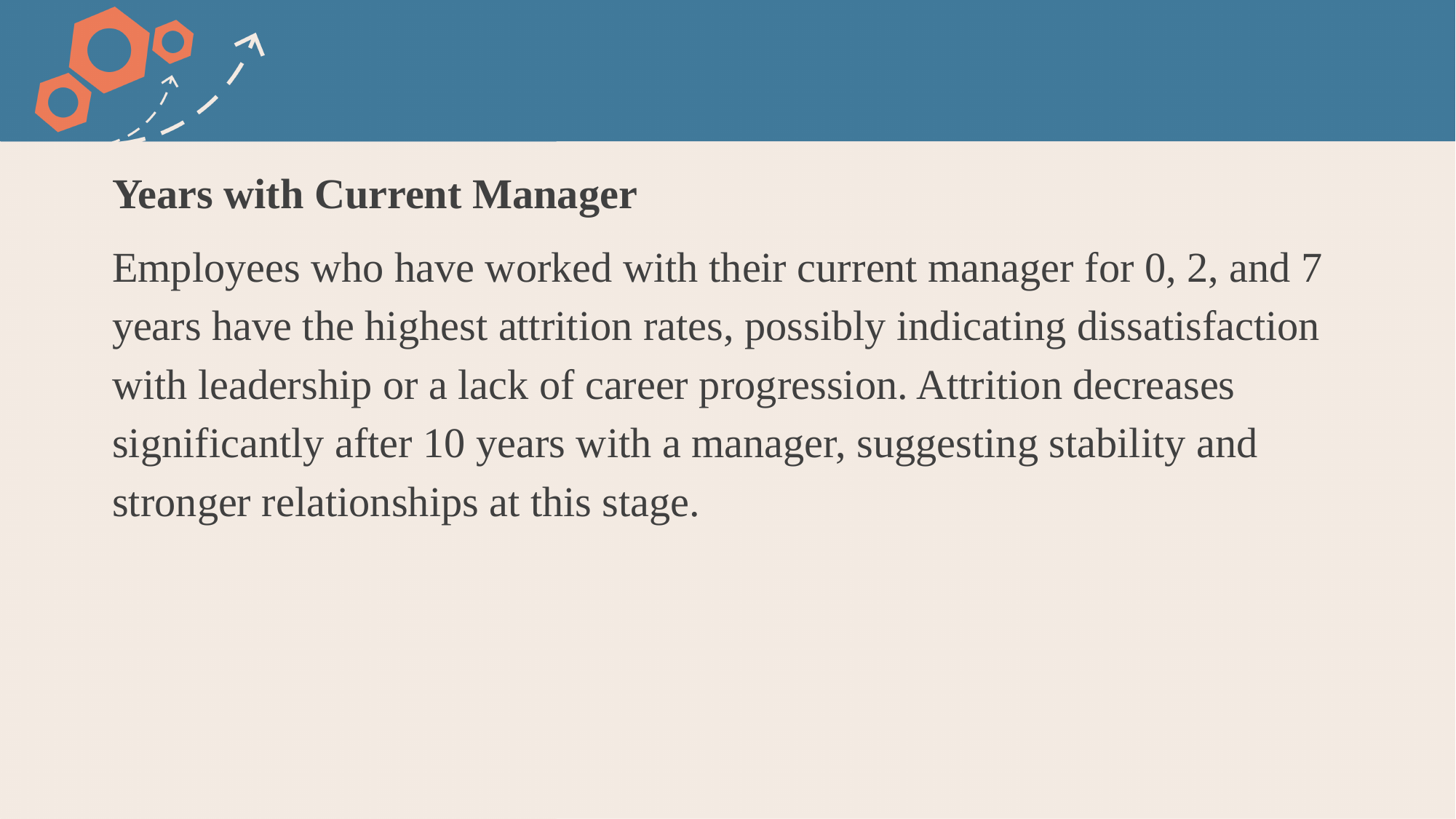

Years with Current Manager
Employees who have worked with their current manager for 0, 2, and 7 years have the highest attrition rates, possibly indicating dissatisfaction with leadership or a lack of career progression. Attrition decreases significantly after 10 years with a manager, suggesting stability and stronger relationships at this stage.